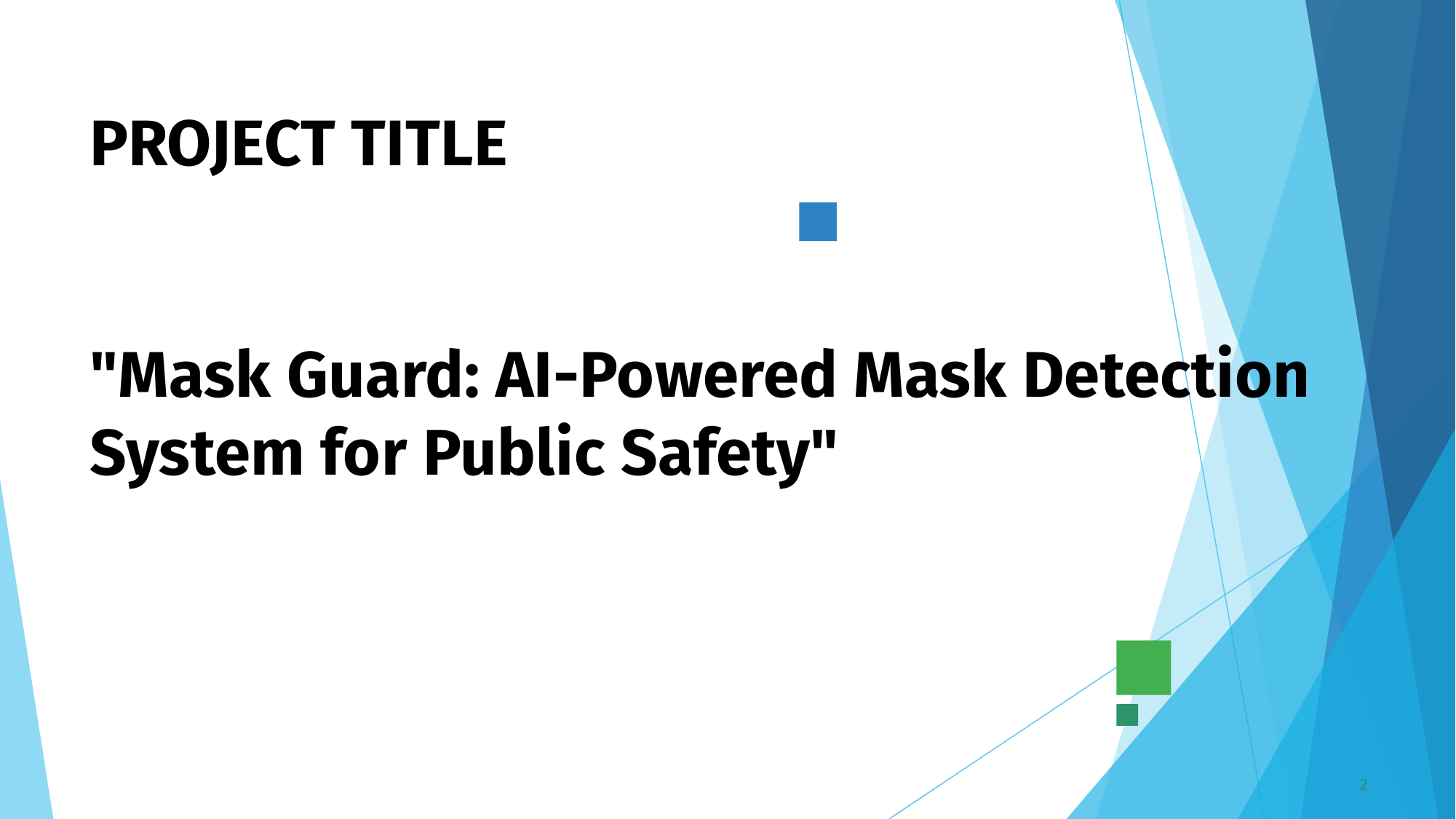

# PROJECT TITLE "Mask Guard: AI-Powered Mask Detection System for Public Safety"

2